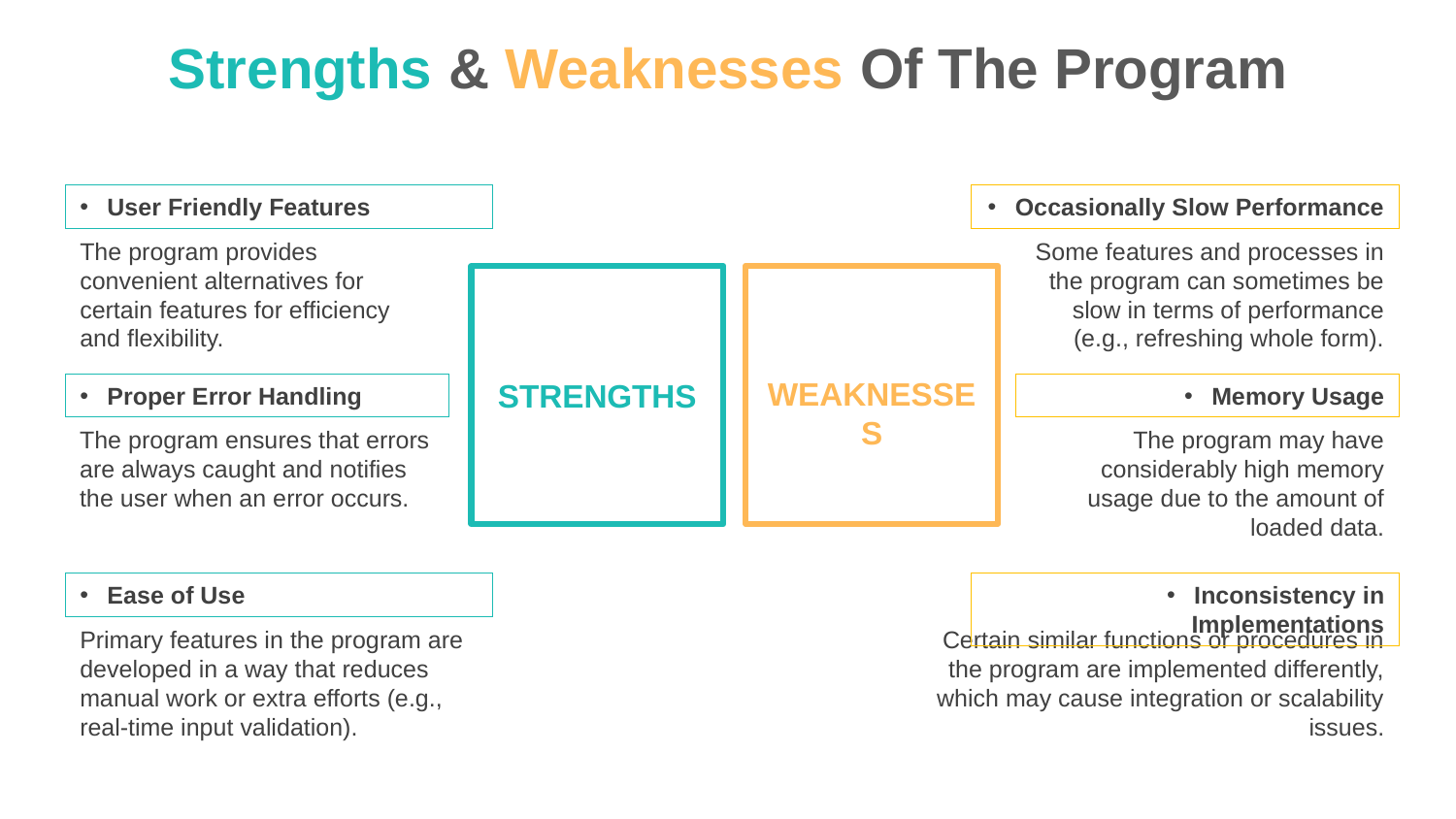

# Strengths & Weaknesses Of The Program
User Friendly Features
The program provides convenient alternatives for certain features for efficiency and flexibility.
Occasionally Slow Performance
Some features and processes in the program can sometimes be slow in terms of performance (e.g., refreshing whole form).

WEAKNESSES
STRENGTHS
Proper Error Handling
The program ensures that errors are always caught and notifies the user when an error occurs.
Memory Usage
The program may have considerably high memory usage due to the amount of loaded data.
Ease of Use
Primary features in the program are developed in a way that reduces manual work or extra efforts (e.g., real-time input validation).
Inconsistency in Implementations
Certain similar functions or procedures in the program are implemented differently, which may cause integration or scalability issues.